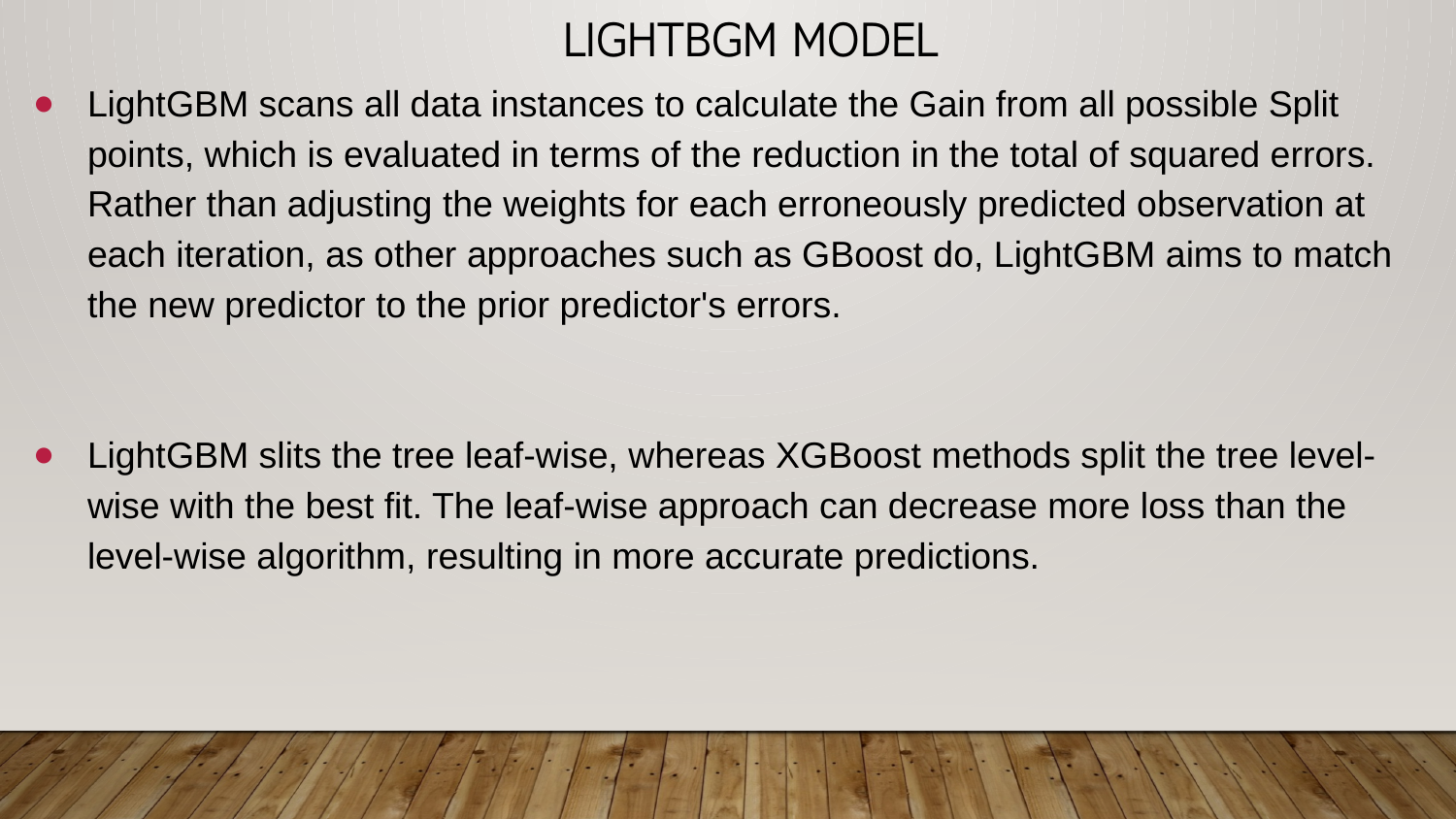

# lightbgm model
LightGBM scans all data instances to calculate the Gain from all possible Split points, which is evaluated in terms of the reduction in the total of squared errors. Rather than adjusting the weights for each erroneously predicted observation at each iteration, as other approaches such as GBoost do, LightGBM aims to match the new predictor to the prior predictor's errors.

LightGBM slits the tree leaf-wise, whereas XGBoost methods split the tree level-wise with the best fit. The leaf-wise approach can decrease more loss than the level-wise algorithm, resulting in more accurate predictions.